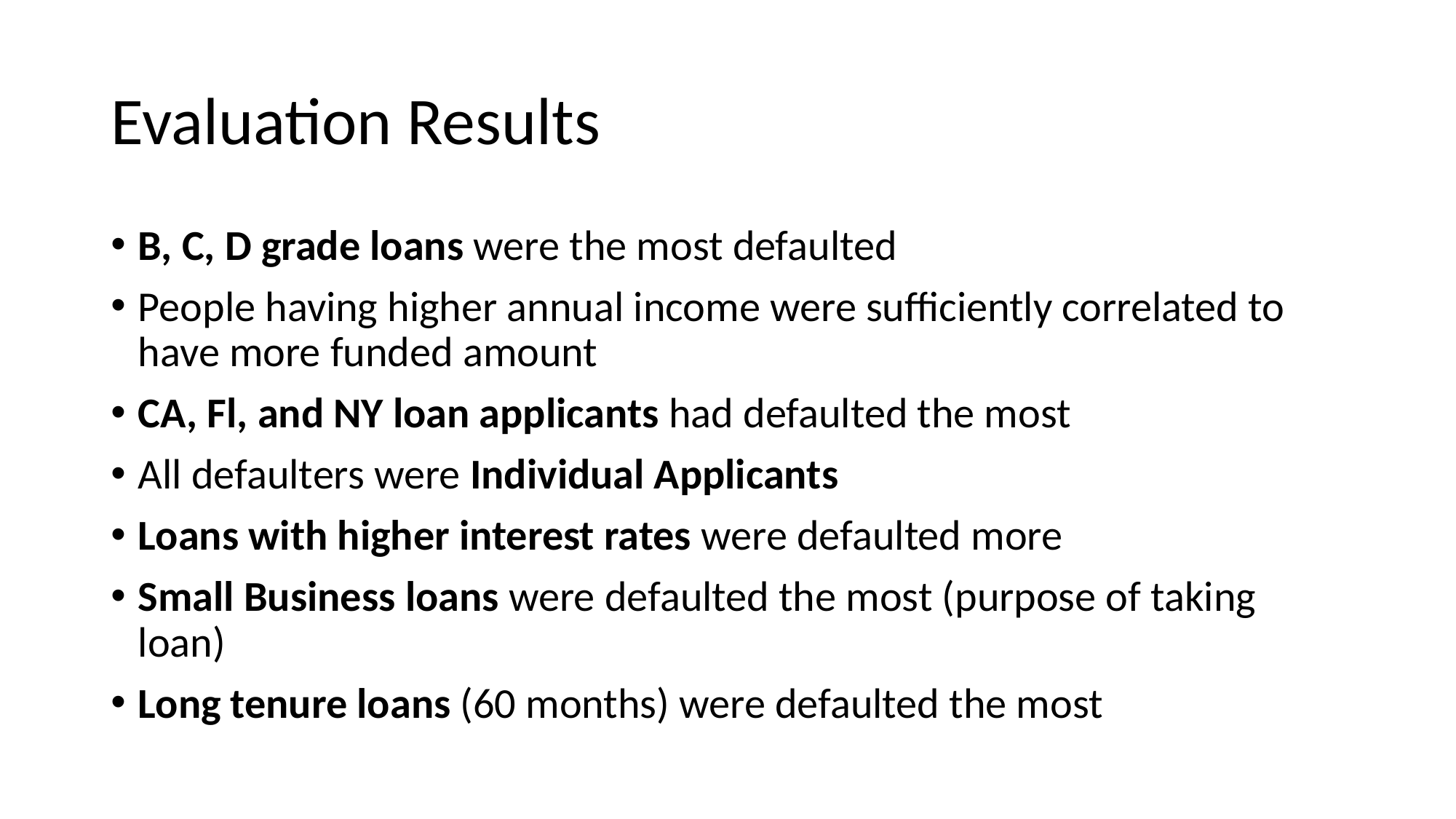

# Evaluation Results
B, C, D grade loans were the most defaulted
People having higher annual income were sufficiently correlated to have more funded amount
CA, Fl, and NY loan applicants had defaulted the most
All defaulters were Individual Applicants
Loans with higher interest rates were defaulted more
Small Business loans were defaulted the most (purpose of taking loan)
Long tenure loans (60 months) were defaulted the most